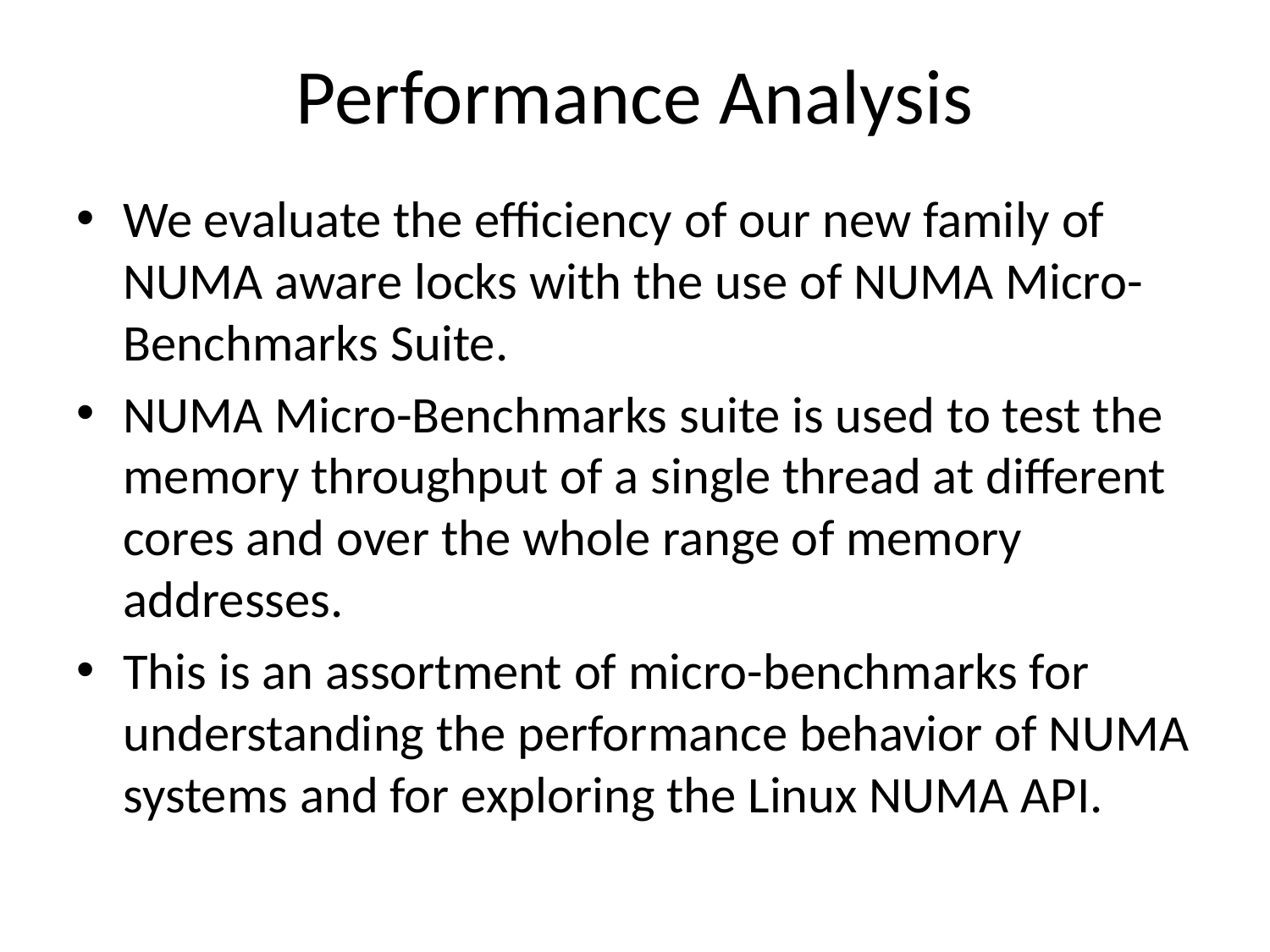

# Performance Analysis
We evaluate the efficiency of our new family of NUMA aware locks with the use of NUMA Micro-Benchmarks Suite.
NUMA Micro-Benchmarks suite is used to test the memory throughput of a single thread at different cores and over the whole range of memory addresses.
This is an assortment of micro-benchmarks for understanding the performance behavior of NUMA systems and for exploring the Linux NUMA API.